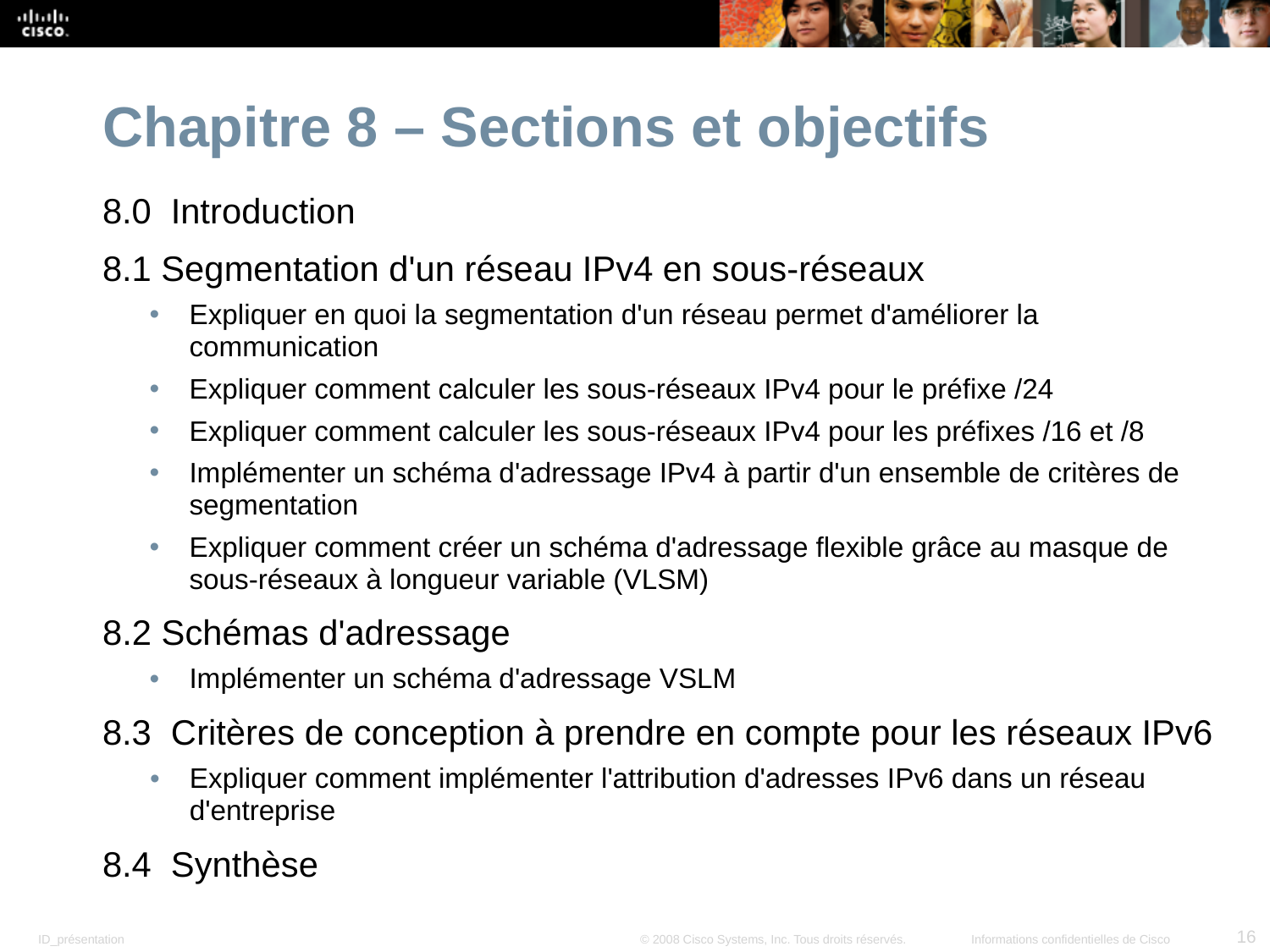

Chapitre 8 – Sections et objectifs
8.0  Introduction
8.1 Segmentation d'un réseau IPv4 en sous-réseaux
Expliquer en quoi la segmentation d'un réseau permet d'améliorer la communication
Expliquer comment calculer les sous-réseaux IPv4 pour le préfixe /24
Expliquer comment calculer les sous-réseaux IPv4 pour les préfixes /16 et /8
Implémenter un schéma d'adressage IPv4 à partir d'un ensemble de critères de segmentation
Expliquer comment créer un schéma d'adressage flexible grâce au masque de sous-réseaux à longueur variable (VLSM)
8.2 Schémas d'adressage
Implémenter un schéma d'adressage VSLM
8.3  Critères de conception à prendre en compte pour les réseaux IPv6
Expliquer comment implémenter l'attribution d'adresses IPv6 dans un réseau d'entreprise
8.4  Synthèse